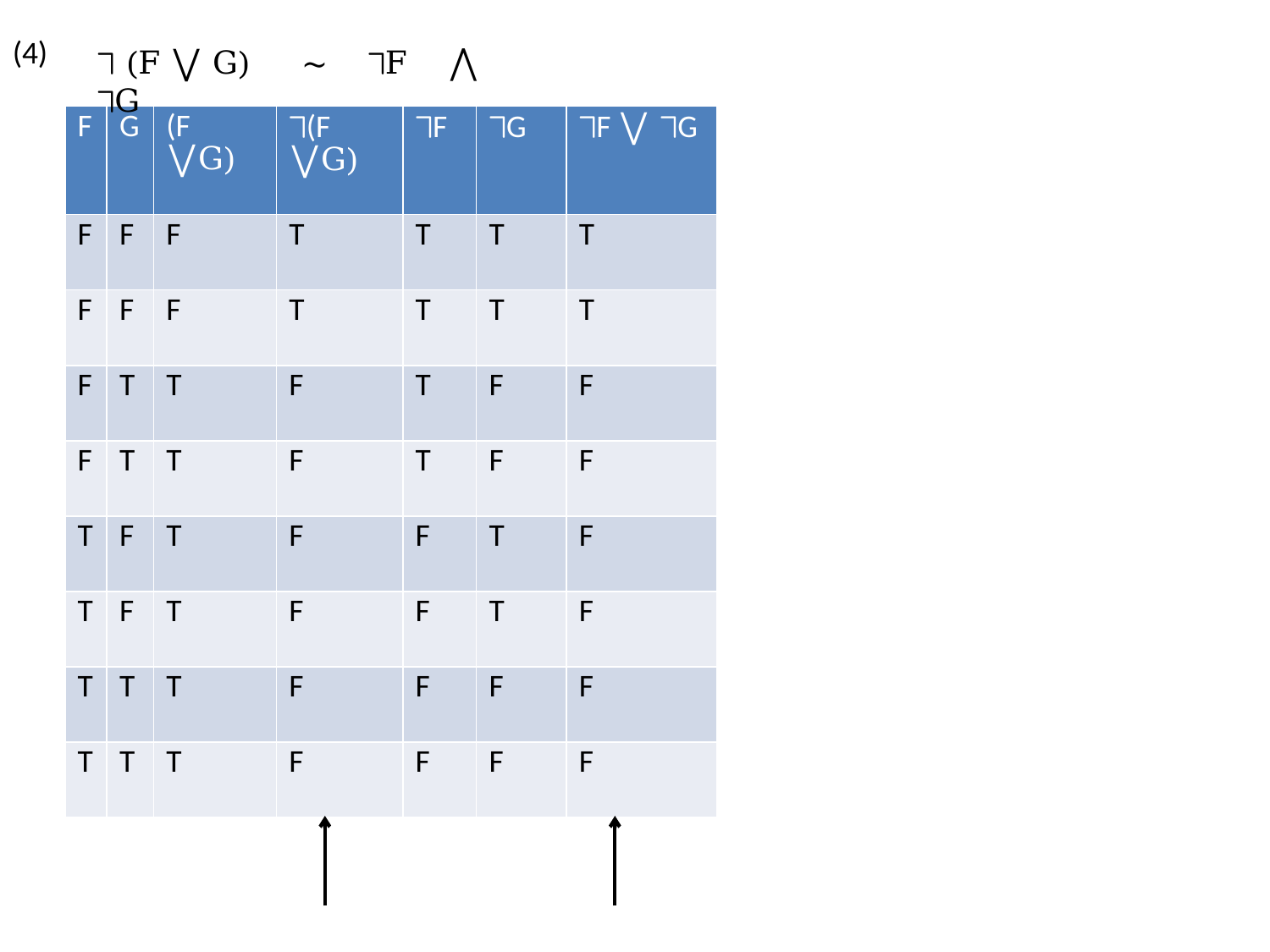

(4)
⅂ (F ⋁ G)     ∼    ⅂F    ⋀   ⅂G
| F | G | (F ⋁G) | ⅂(F ⋁G) | ⅂F | ⅂G | ⅂F ⋁ ⅂G |
| --- | --- | --- | --- | --- | --- | --- |
| F | F | F | T | T | T | T |
| F | F | F | T | T | T | T |
| F | T | T | F | T | F | F |
| F | T | T | F | T | F | F |
| T | F | T | F | F | T | F |
| T | F | T | F | F | T | F |
| T | T | T | F | F | F | F |
| T | T | T | F | F | F | F |